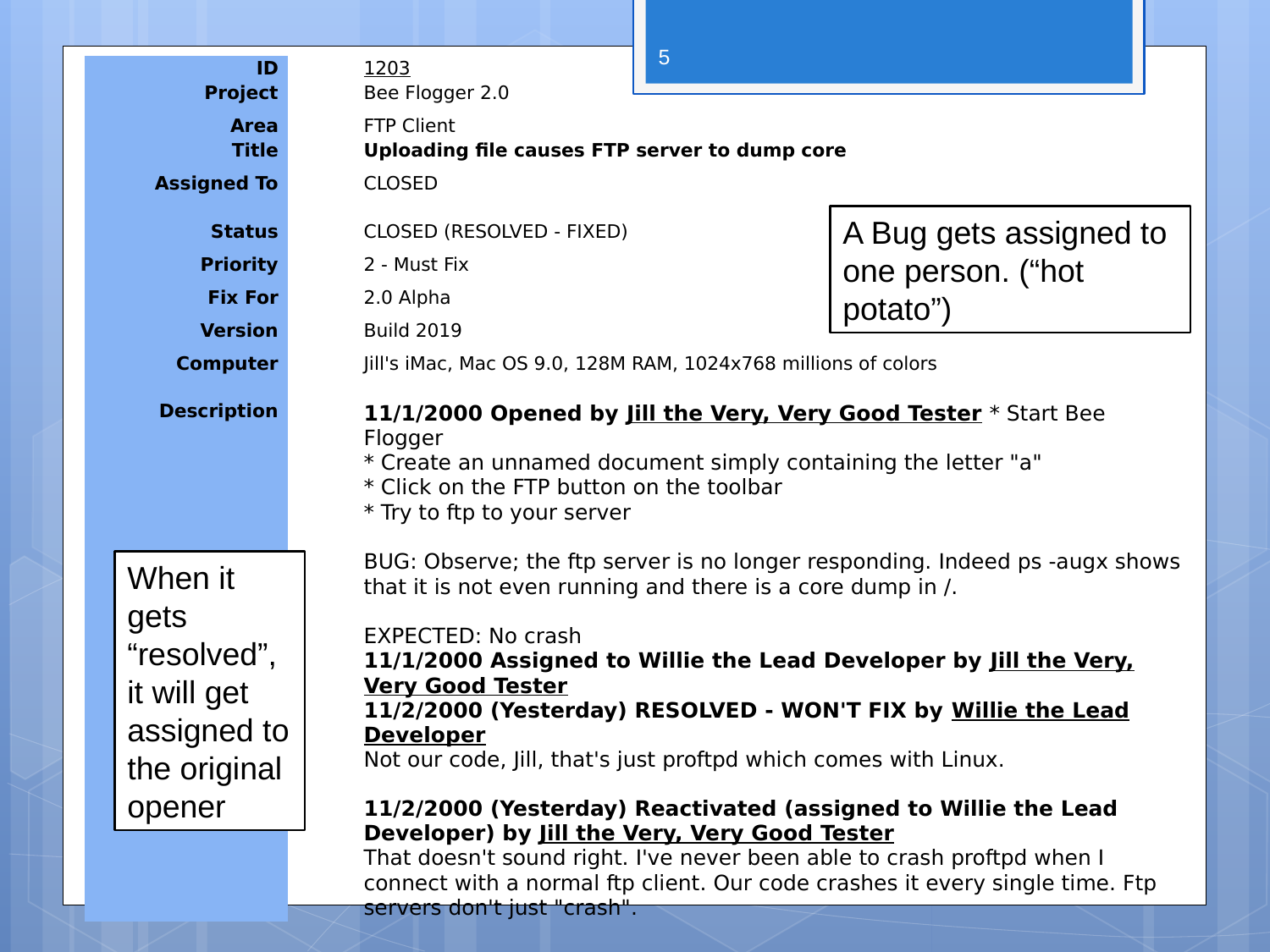

5
| ID |  | 1203 |
| --- | --- | --- |
| Project |  | Bee Flogger 2.0 |
| Area |  | FTP Client |
| Title |  | Uploading file causes FTP server to dump core |
| Assigned To |  | CLOSED |
| Status |  | CLOSED (RESOLVED - FIXED) |
| Priority |  | 2 - Must Fix |
| Fix For |  | 2.0 Alpha |
| Version |  | Build 2019 |
| Computer |  | Jill's iMac, Mac OS 9.0, 128M RAM, 1024x768 millions of colors |
| Description |  | 11/1/2000 Opened by Jill the Very, Very Good Tester \* Start Bee Flogger \* Create an unnamed document simply containing the letter "a" \* Click on the FTP button on the toolbar \* Try to ftp to your server BUG: Observe; the ftp server is no longer responding. Indeed ps -augx shows that it is not even running and there is a core dump in /. EXPECTED: No crash 11/1/2000 Assigned to Willie the Lead Developer by Jill the Very, Very Good Tester 11/2/2000 (Yesterday) RESOLVED - WON'T FIX by Willie the Lead Developer Not our code, Jill, that's just proftpd which comes with Linux. 11/2/2000 (Yesterday) Reactivated (assigned to Willie the Lead Developer) by Jill the Very, Very Good Tester That doesn't sound right. I've never been able to crash proftpd when I connect with a normal ftp client. Our code crashes it every single time. Ftp servers don't just "crash". |
A Bug gets assigned to one person. (“hot potato”)
When it gets “resolved”, it will get assigned to the original opener